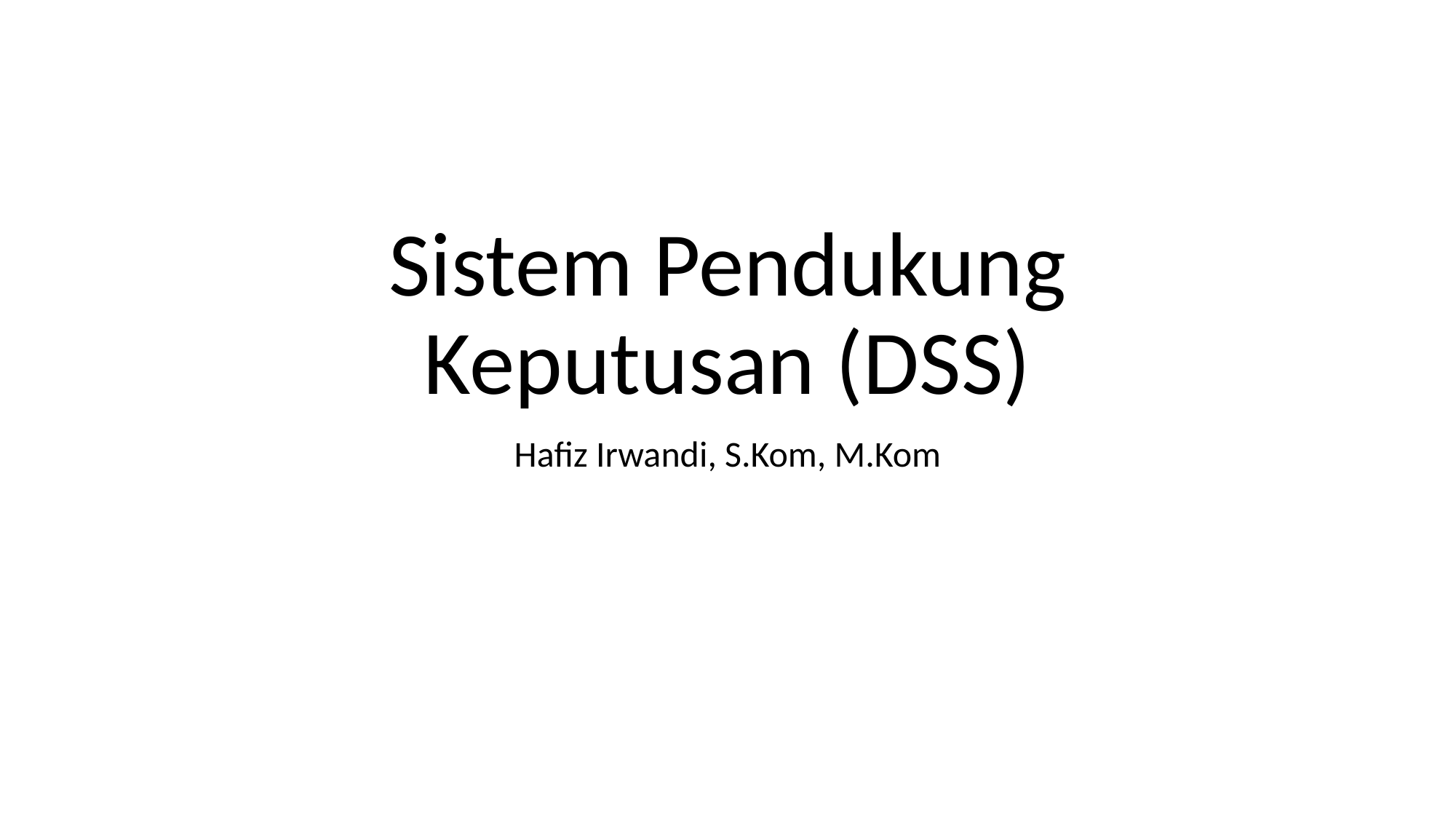

# Sistem Pendukung Keputusan (DSS)
Hafiz Irwandi, S.Kom, M.Kom